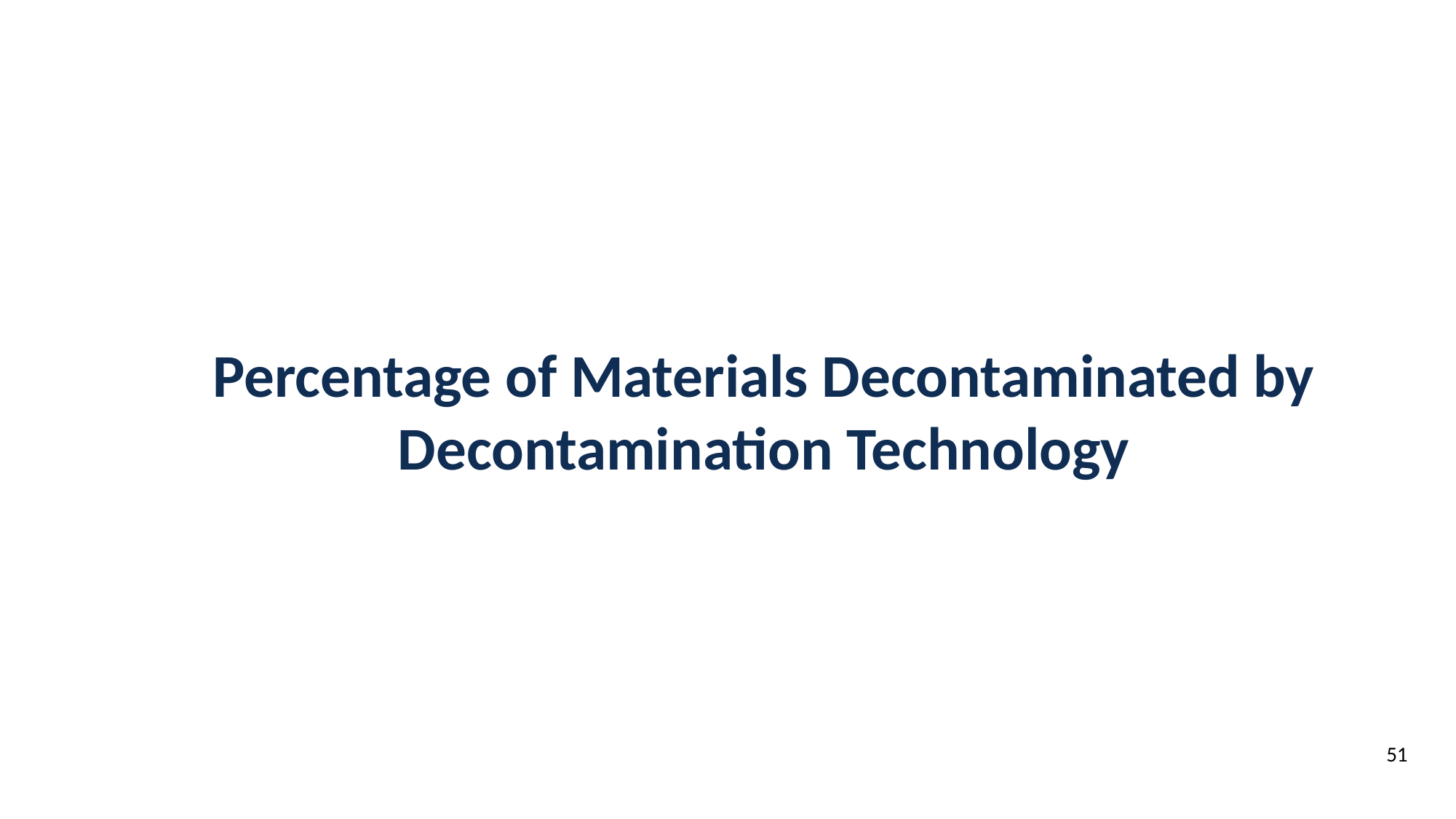

# Percentage of Materials Decontaminated by Decontamination Technology
51